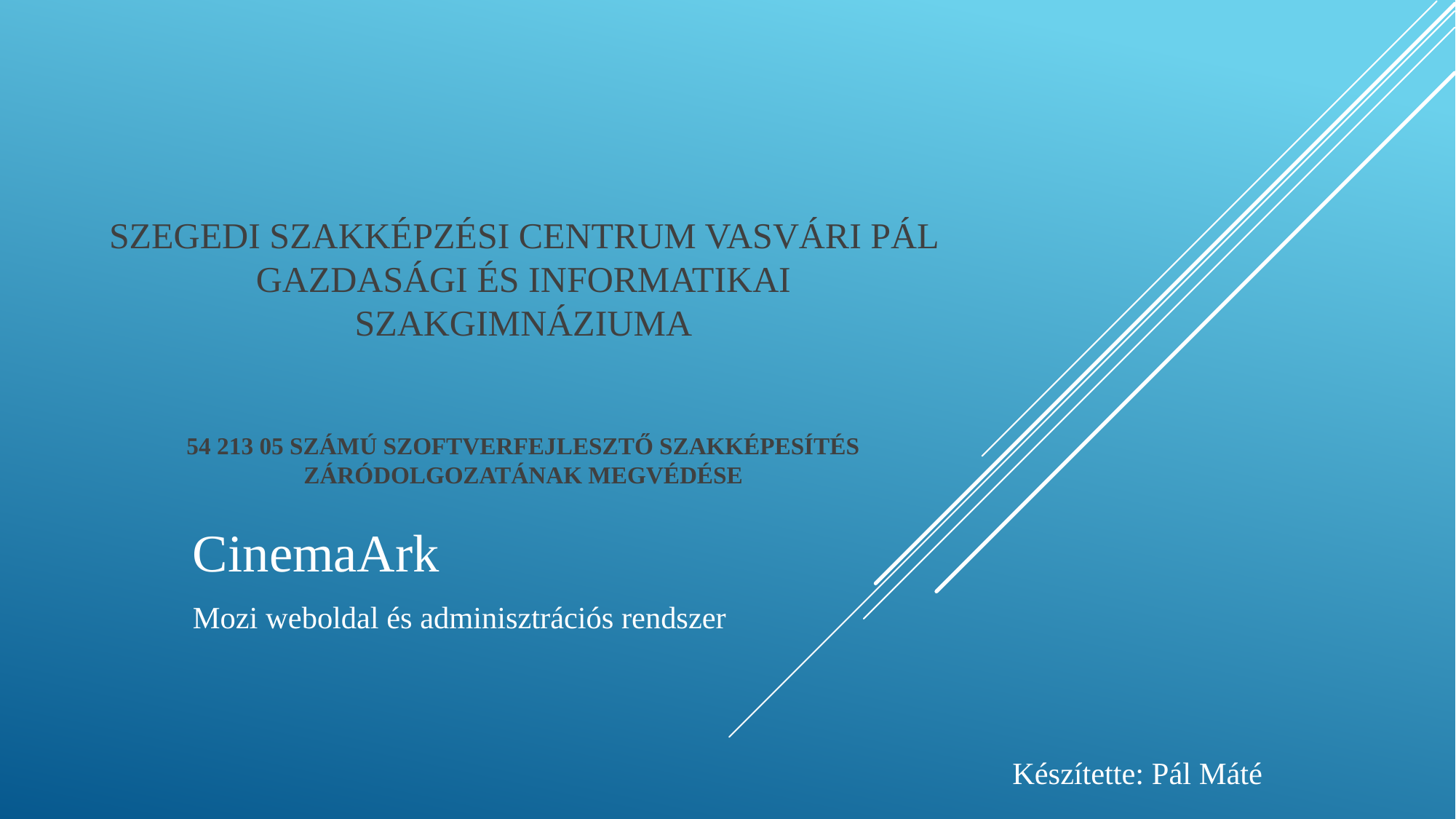

# Szegedi Szakképzési Centrum Vasvári Pál Gazdasági és Informatikai Szakgimnáziuma 54 213 05 számú Szoftverfejlesztő szakképesítés záródolgozatának megvédése
CinemaArk
Mozi weboldal és adminisztrációs rendszer

Készítette: Pál Máté